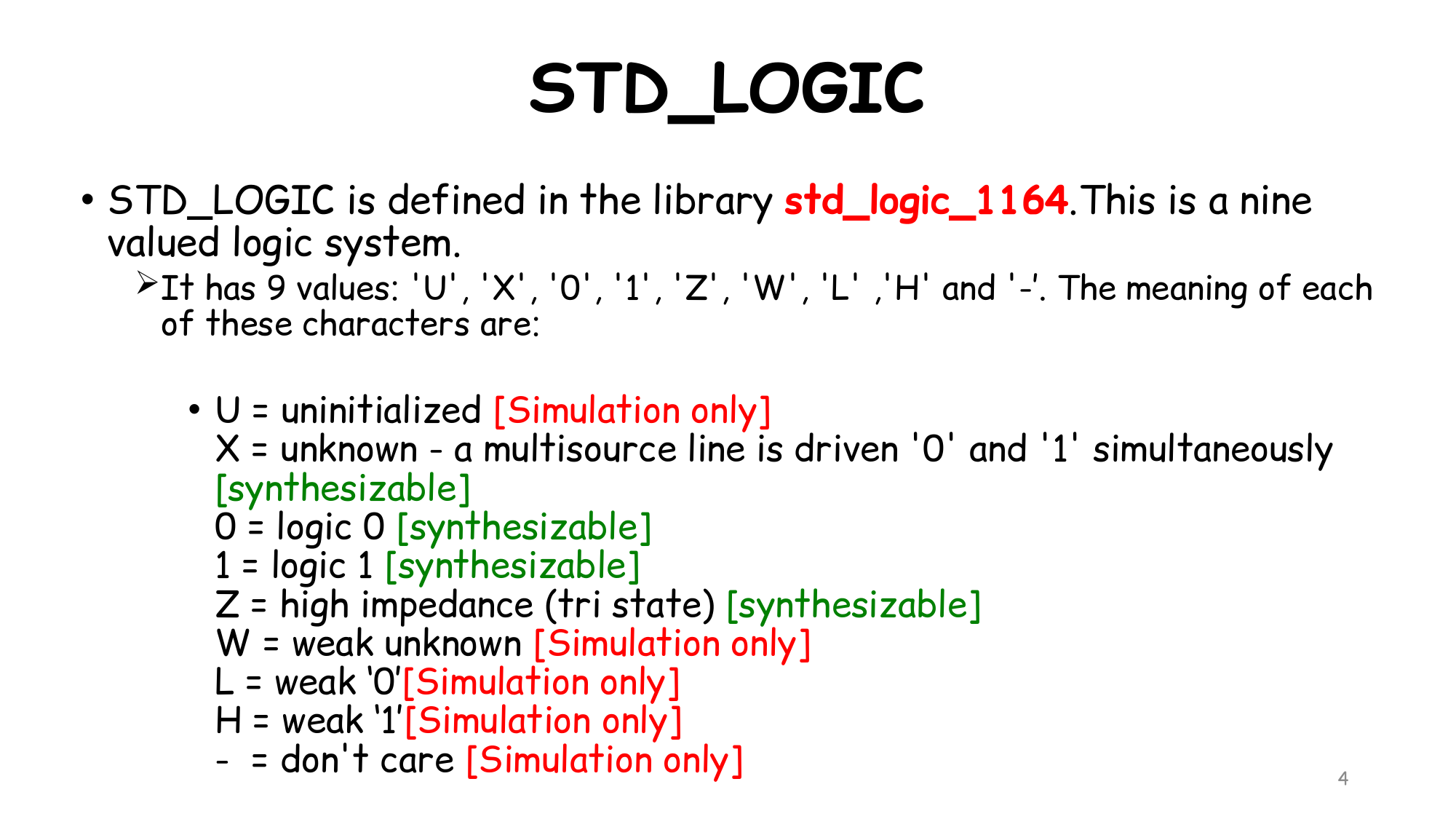

# STD_LOGIC
STD_LOGIC is defined in the library std_logic_1164.This is a nine valued logic system.
It has 9 values: 'U', 'X', '0', '1', 'Z', 'W', 'L' ,'H' and '-’. The meaning of each of these characters are:

U = uninitialized [Simulation only]
X = unknown - a multisource line is driven '0' and '1' simultaneously [synthesizable]
0 = logic 0 [synthesizable]
1 = logic 1 [synthesizable]
Z = high impedance (tri state) [synthesizable]
W = weak unknown [Simulation only]
L = weak ‘0’[Simulation only]
H = weak ‘1’[Simulation only]
-  = don't care [Simulation only]
4